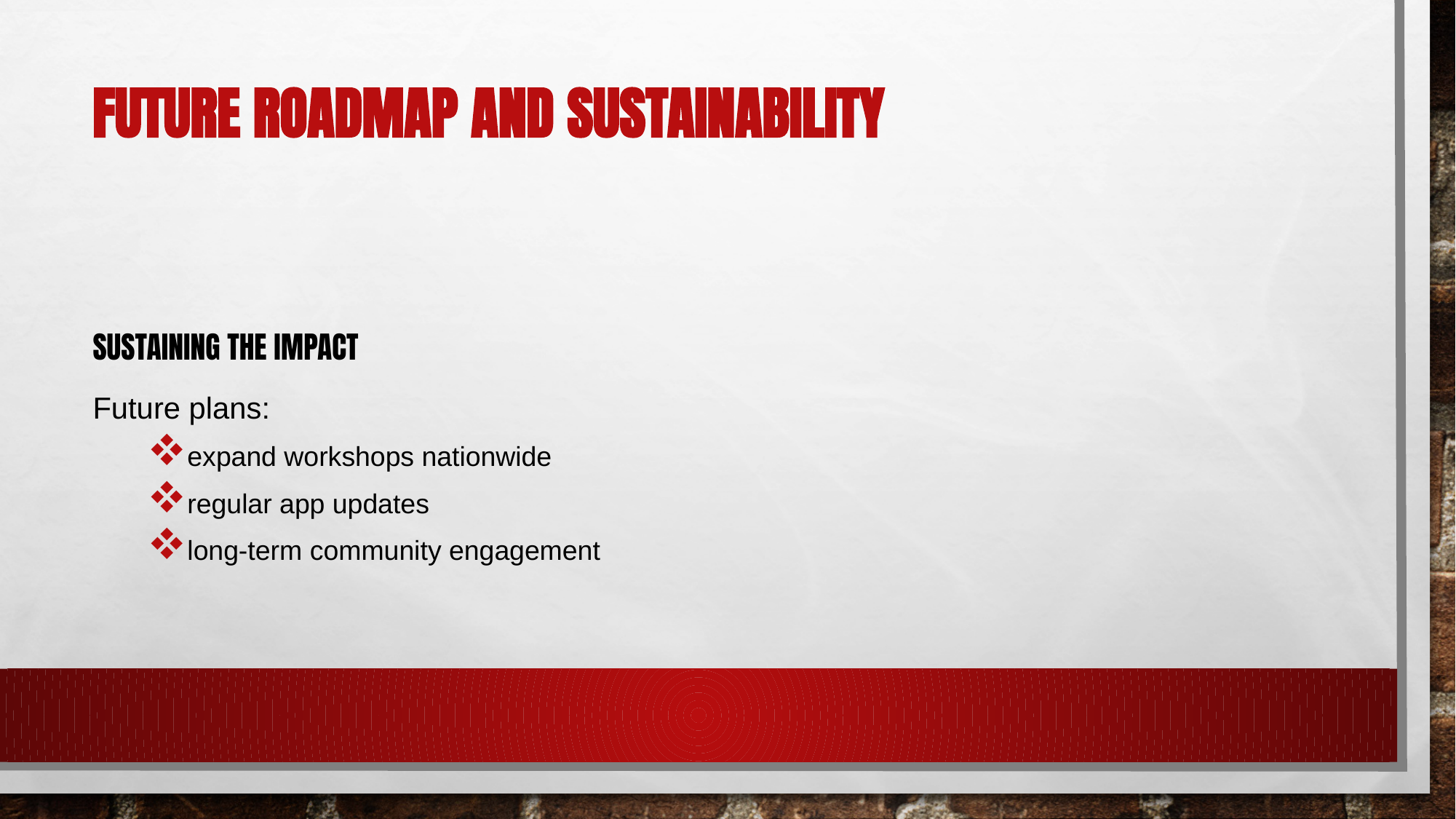

# Future Roadmap and Sustainability
Sustaining the Impact
Future plans:
expand workshops nationwide
regular app updates
long-term community engagement